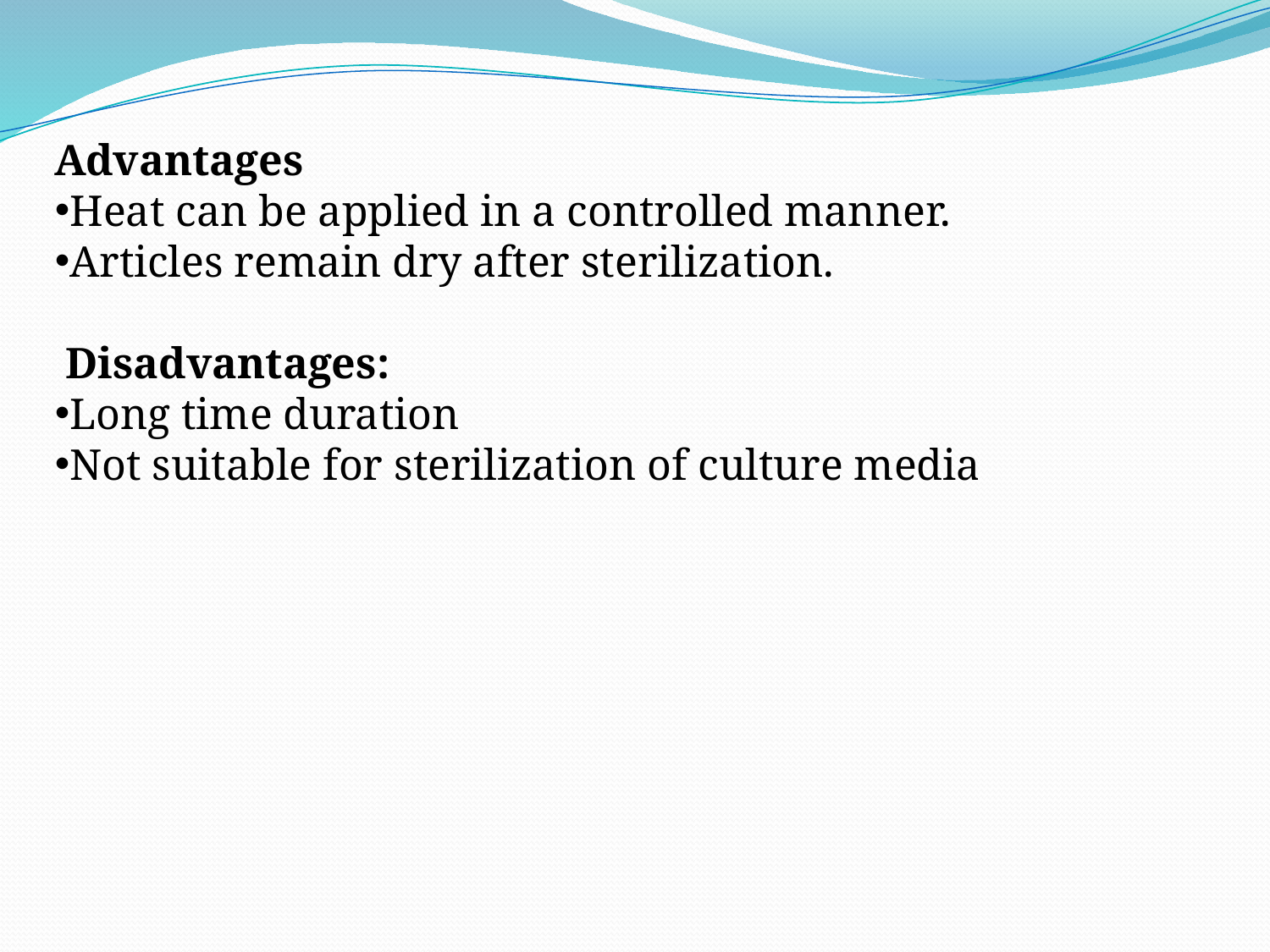

Advantages
Heat can be applied in a controlled manner.
Articles remain dry after sterilization.

 Disadvantages:
Long time duration
Not suitable for sterilization of culture media